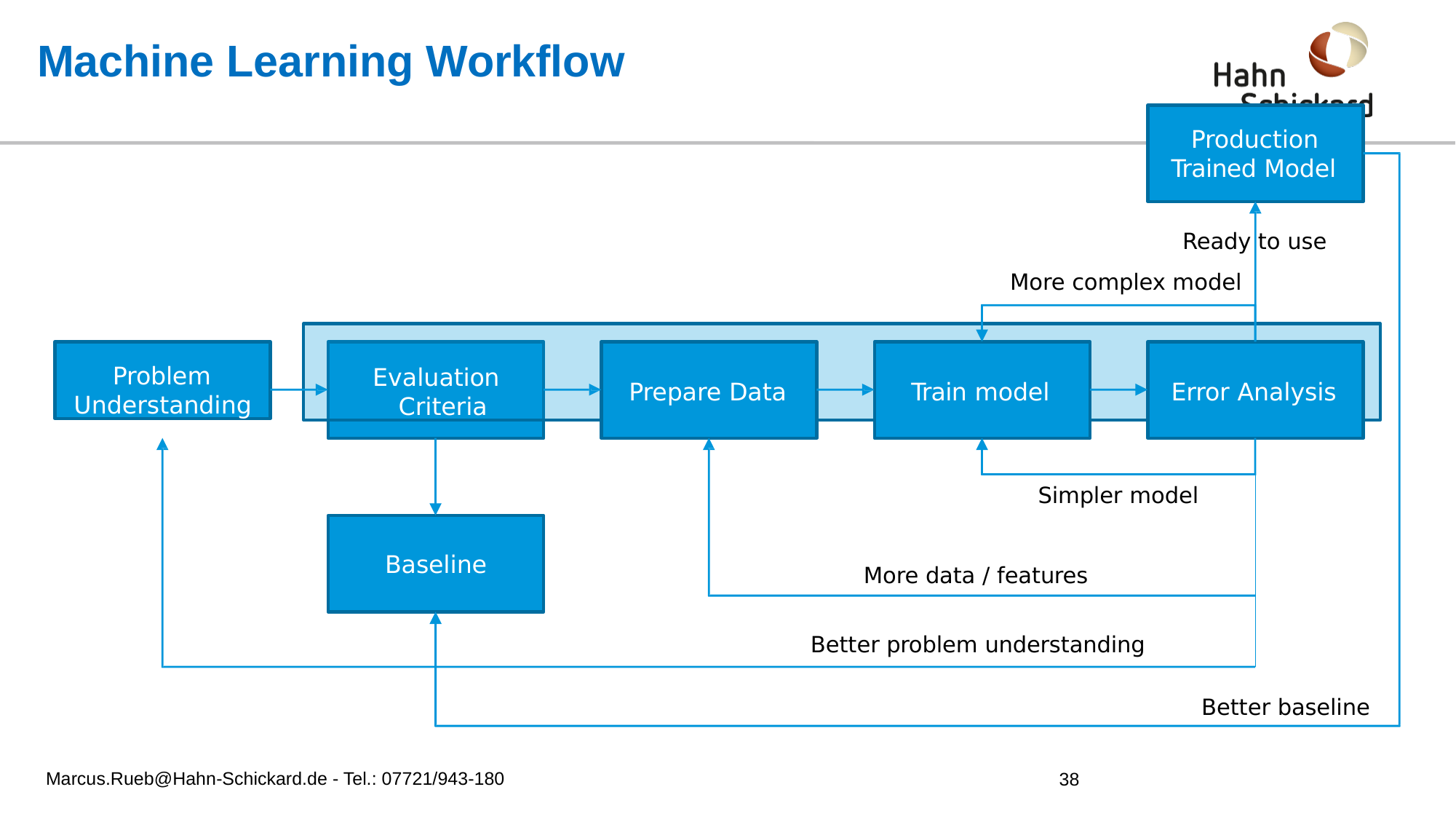

# Machine Learning Workflow

Production  Trained Model

Ready to use  More complex model

Evaluation  Criteria

Prepare Data

Train model

Error Analysis
Problem  Understanding

Simpler model
Baseline
More data / features
Better problem understanding

Better baseline
Marcus.Rueb@Hahn-Schickard.de - Tel.: 07721/943-180
38